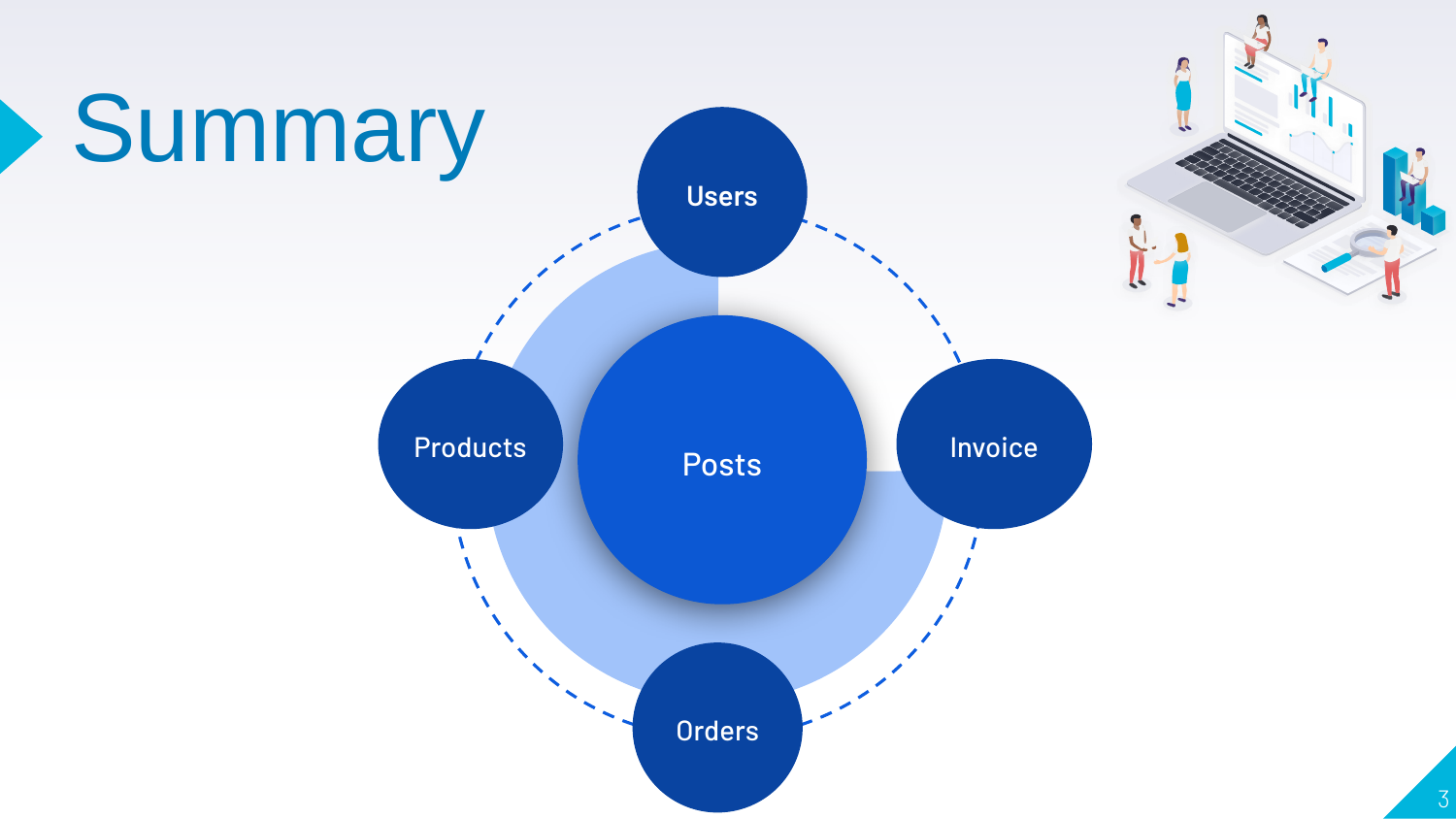

# Summary

Users

Posts

Products

Invoice

Orders
3